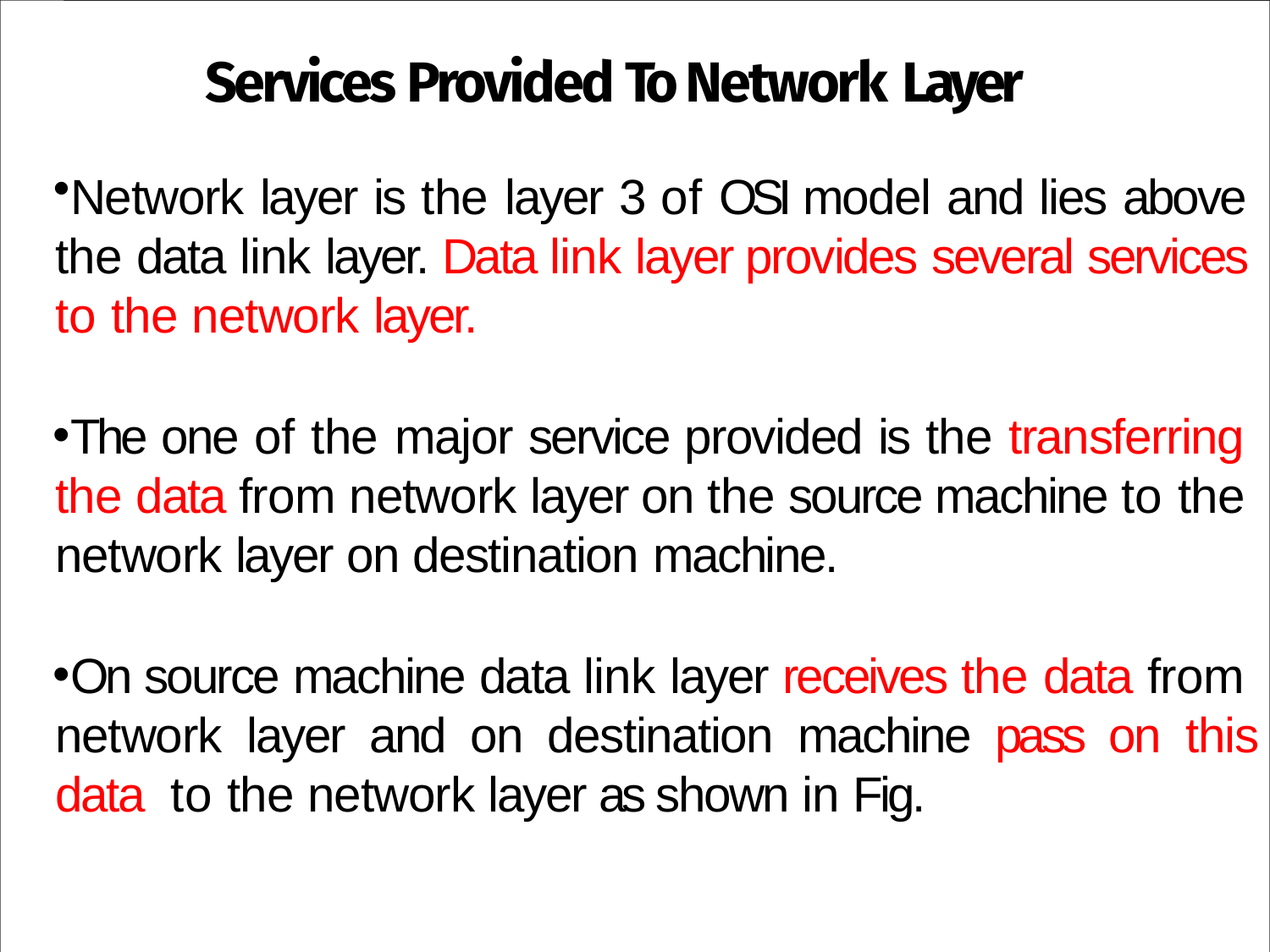

# Services Provided To Network Layer
Network layer is the layer 3 of OSI model and lies above  the data link layer. Data link layer provides several services  to the network layer.

The one of the major service provided is the transferring  the data from network layer on the source machine to the  network layer on destination machine.

On source machine data link layer receives the data from  network layer and on destination machine pass on this data  to the network layer as shown in Fig.